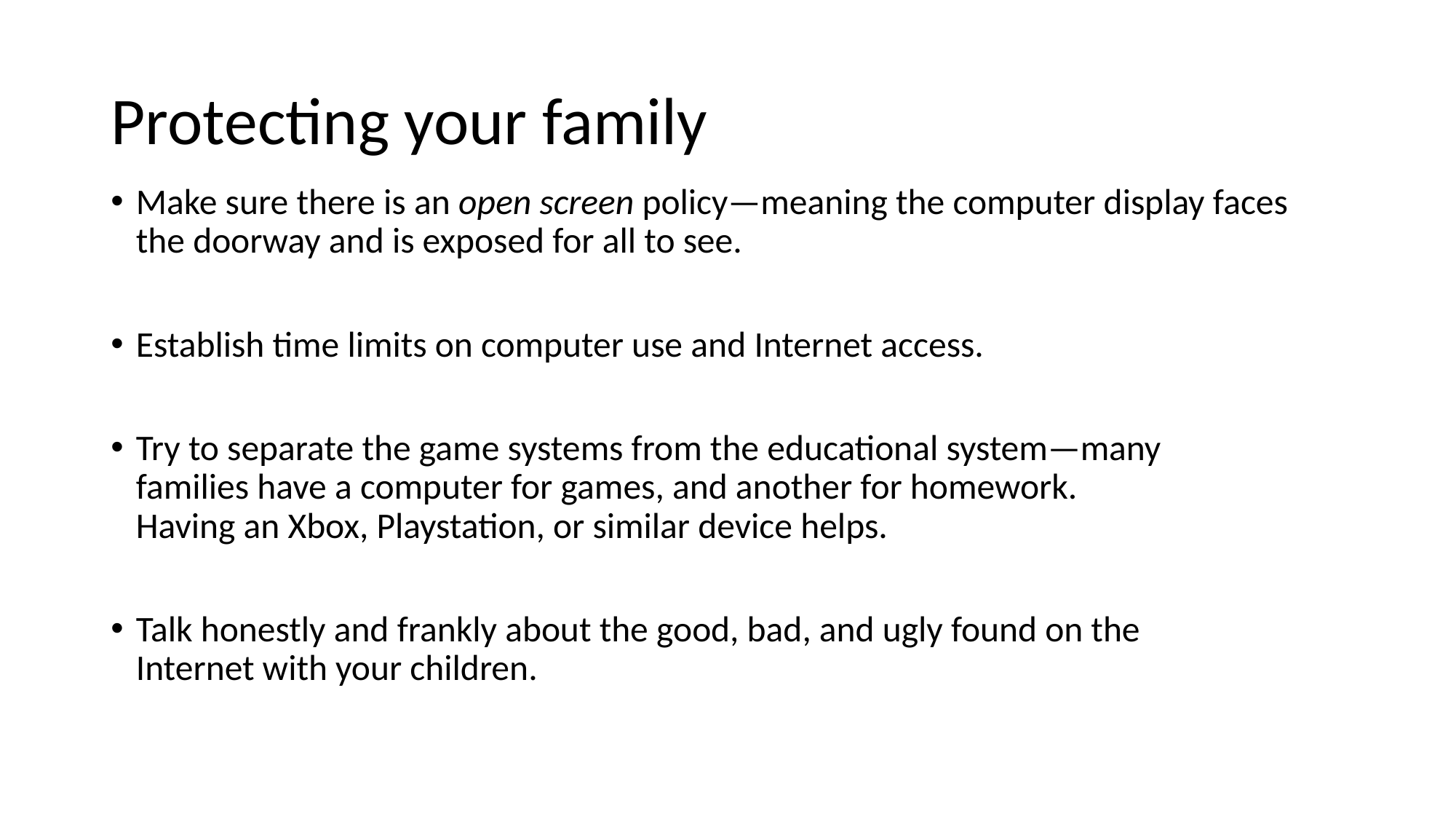

# Protecting your family
Make sure there is an open screen policy—meaning the computer display faces the doorway and is exposed for all to see.

Establish time limits on computer use and Internet access.

Try to separate the game systems from the educational system—many
families have a computer for games, and another for homework.
Having an Xbox, Playstation, or similar device helps.

Talk honestly and frankly about the good, bad, and ugly found on the
Internet with your children.